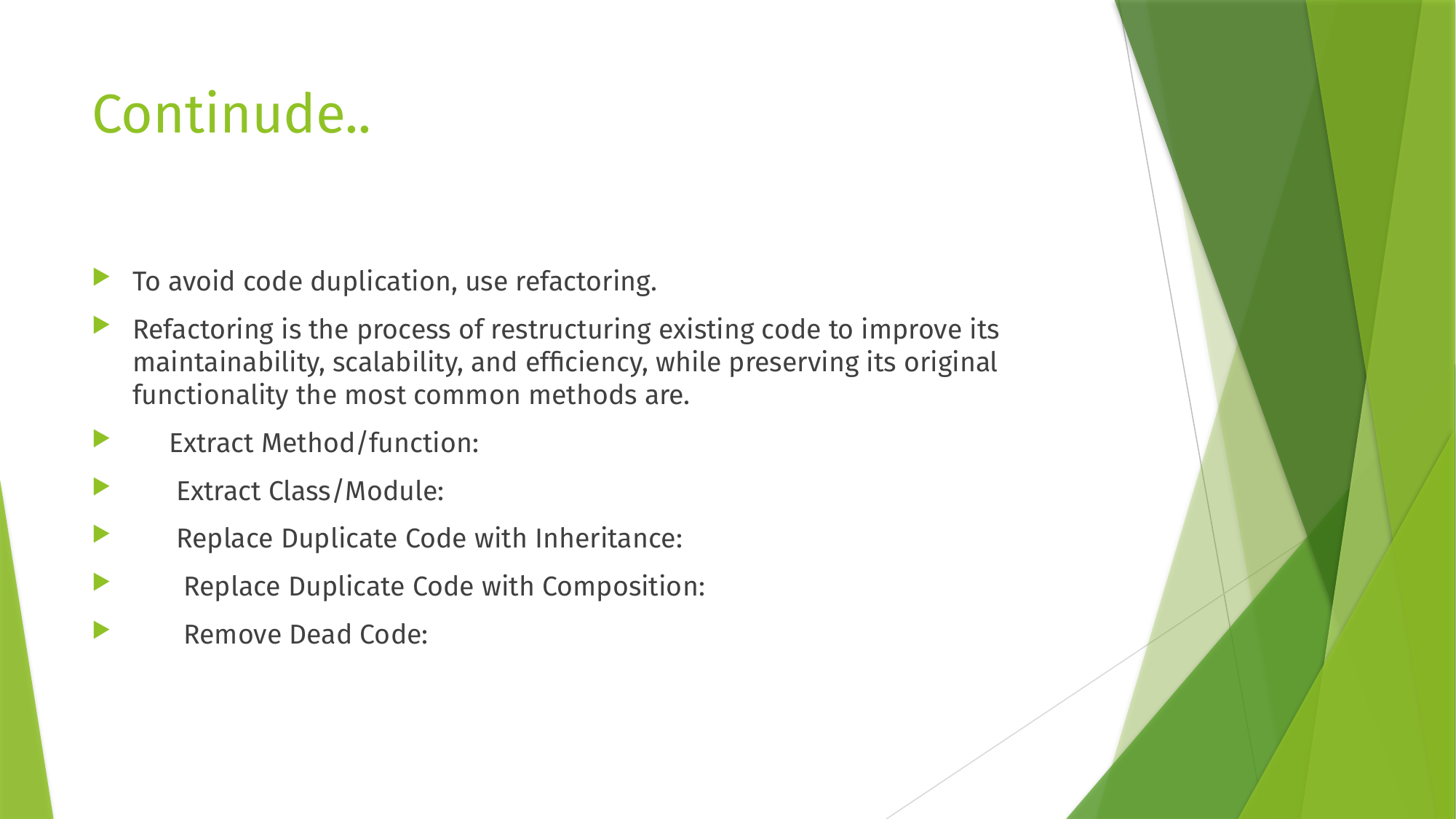

# Continude..
To avoid code duplication, use refactoring.
Refactoring is the process of restructuring existing code to improve its maintainability, scalability, and efficiency, while preserving its original functionality the most common methods are.
     Extract Method/function:
      Extract Class/Module:
      Replace Duplicate Code with Inheritance:
       Replace Duplicate Code with Composition:
       Remove Dead Code: